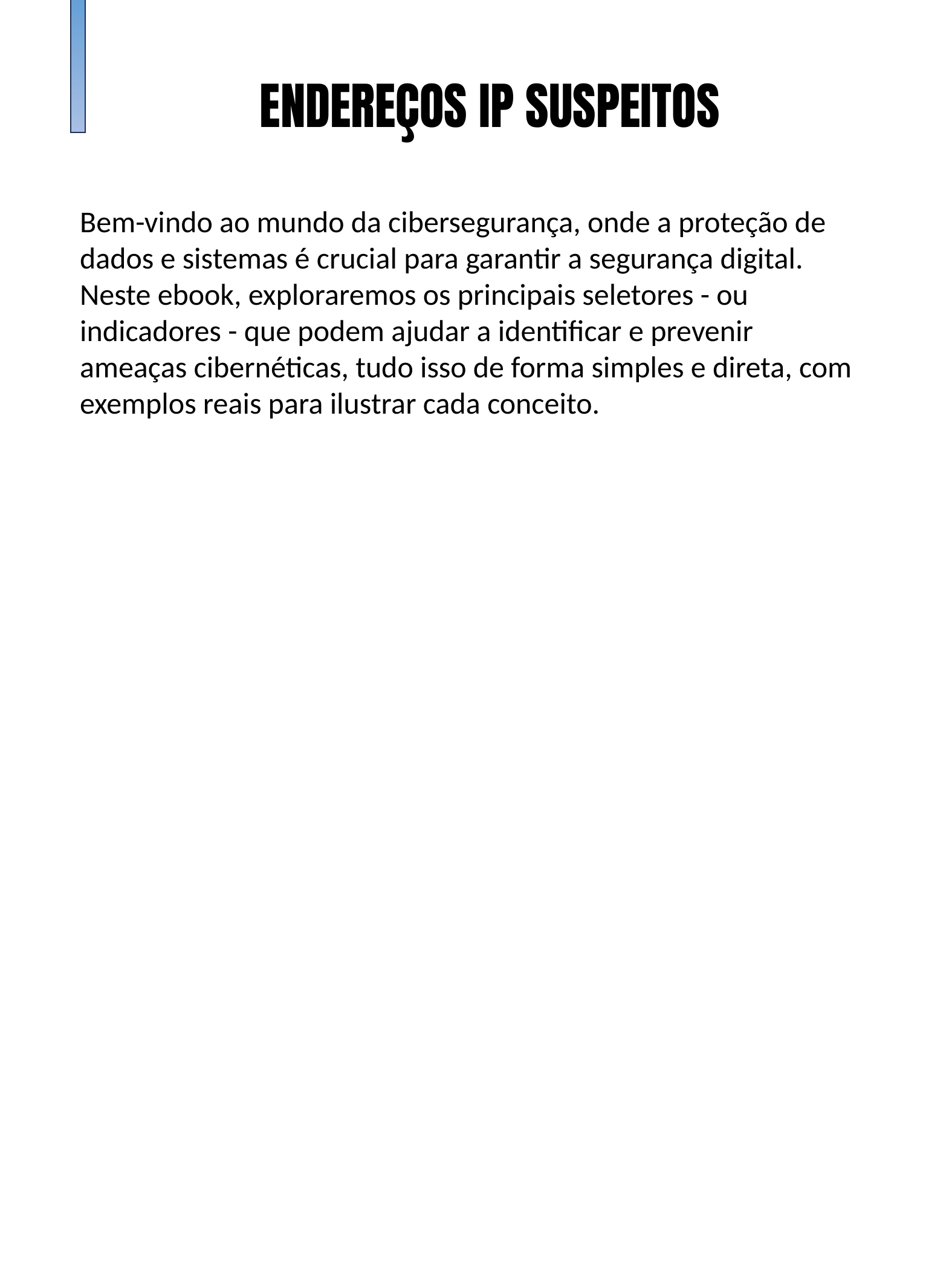

ENDEREÇOS IP SUSPEITOS

Bem-vindo ao mundo da cibersegurança, onde a proteção de dados e sistemas é crucial para garantir a segurança digital. Neste ebook, exploraremos os principais seletores - ou indicadores - que podem ajudar a identificar e prevenir ameaças cibernéticas, tudo isso de forma simples e direta, com exemplos reais para ilustrar cada conceito.